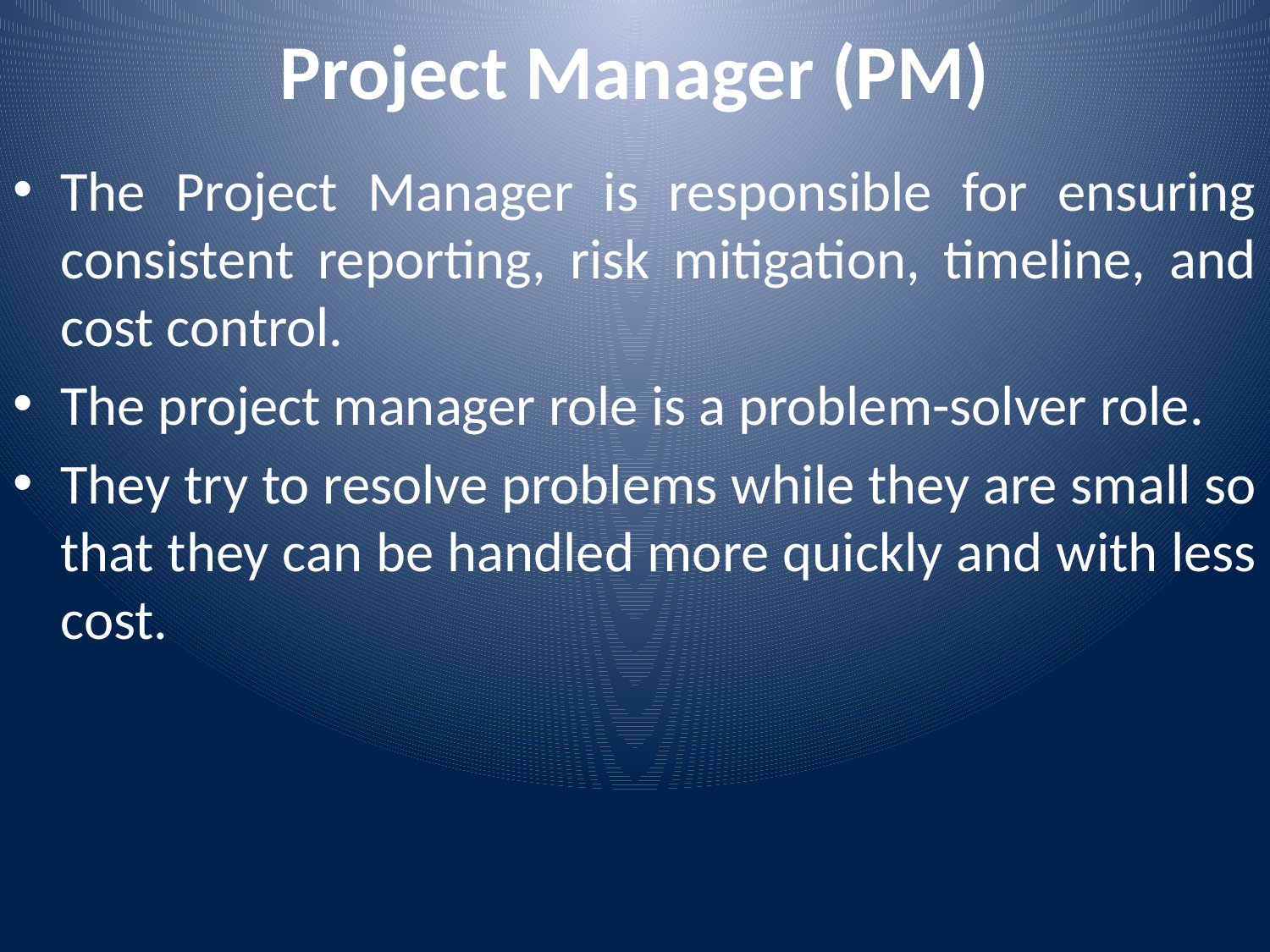

# Project Manager (PM)
The Project Manager is responsible for ensuring consistent reporting, risk mitigation, timeline, and cost control.
The project manager role is a problem-solver role.
They try to resolve problems while they are small so that they can be handled more quickly and with less cost.